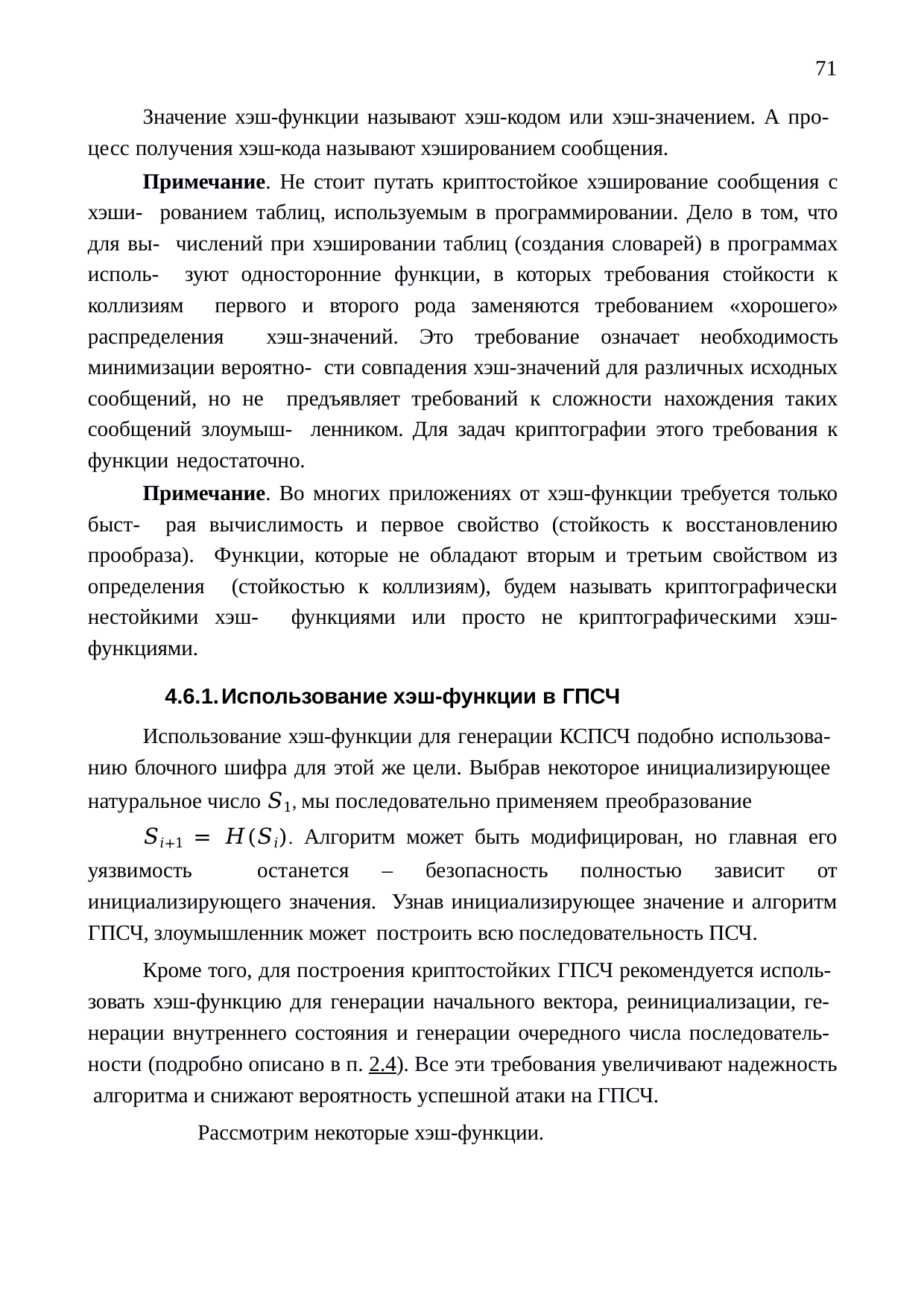

71
Значение хэш-функции называют хэш-кодом или хэш-значением. А про-  цесс получения хэш-кода называют хэшированием сообщения.
Примечание. Не стоит путать криптостойкое хэширование сообщения с хэши-  рованием таблиц, используемым в программировании. Дело в том, что для вы-  числений при хэшировании таблиц (создания словарей) в программах исполь-  зуют односторонние функции, в которых требования стойкости к коллизиям  первого и второго рода заменяются требованием «хорошего» распределения  хэш-значений. Это требование означает необходимость минимизации вероятно-  сти совпадения хэш-значений для различных исходных сообщений, но не  предъявляет требований к сложности нахождения таких сообщений злоумыш-  ленником. Для задач криптографии этого требования к функции недостаточно.
Примечание. Во многих приложениях от хэш-функции требуется только быст-  рая вычислимость и первое свойство (стойкость к восстановлению прообраза).  Функции, которые не обладают вторым и третьим свойством из определения  (стойкостью к коллизиям), будем называть криптографически нестойкими хэш-  функциями или просто не криптографическими хэш-функциями.

4.6.1.	Использование хэш-функции в ГПСЧ
Использование хэш-функции для генерации КСПСЧ подобно использова-  нию блочного шифра для этой же цели. Выбрав некоторое инициализирующее  натуральное число 𝑆1, мы последовательно применяем преобразование
𝑆𝑖+1 = 𝐻(𝑆𝑖). Алгоритм может быть модифицирован, но главная его уязвимость  останется – безопасность полностью зависит от инициализирующего значения.  Узнав инициализирующее значение и алгоритм ГПСЧ, злоумышленник может  построить всю последовательность ПСЧ.
Кроме того, для построения криптостойких ГПСЧ рекомендуется исполь-  зовать хэш-функцию для генерации начального вектора, реинициализации, ге-  нерации внутреннего состояния и генерации очередного числа последователь-  ности (подробно описано в п. 2.4). Все эти требования увеличивают надежность  алгоритма и снижают вероятность успешной атаки на ГПСЧ.
Рассмотрим некоторые хэш-функции.